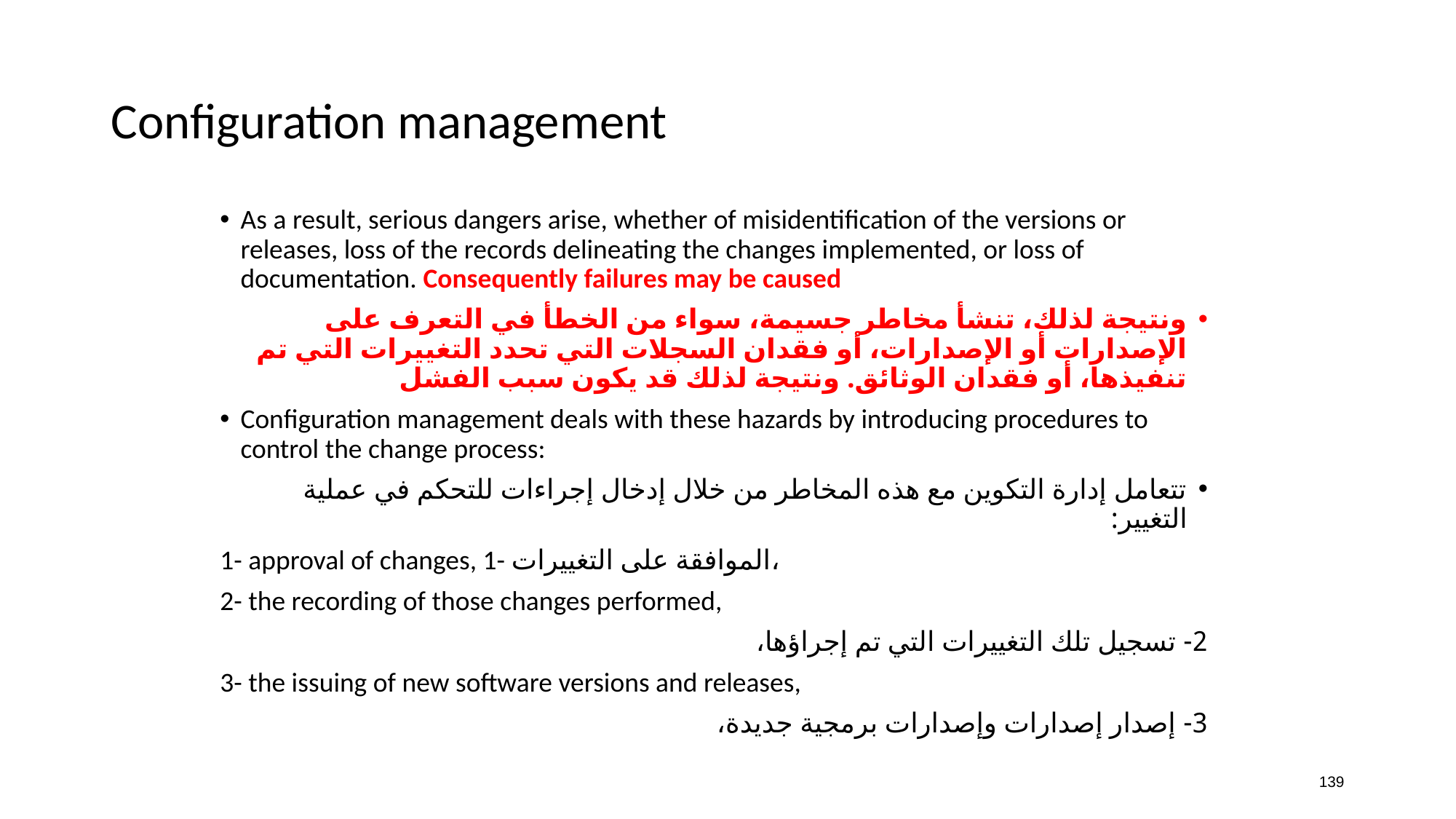

# Configuration management
As a result, serious dangers arise, whether of misidentification of the versions or releases, loss of the records delineating the changes implemented, or loss of documentation. Consequently failures may be caused
ونتيجة لذلك، تنشأ مخاطر جسيمة، سواء من الخطأ في التعرف على الإصدارات أو الإصدارات، أو فقدان السجلات التي تحدد التغييرات التي تم تنفيذها، أو فقدان الوثائق. ونتيجة لذلك قد يكون سبب الفشل
Configuration management deals with these hazards by introducing procedures to control the change process:
تتعامل إدارة التكوين مع هذه المخاطر من خلال إدخال إجراءات للتحكم في عملية التغيير:
1- approval of changes, 1- الموافقة على التغييرات،
2- the recording of those changes performed,
2- تسجيل تلك التغييرات التي تم إجراؤها،
3- the issuing of new software versions and releases,
3- إصدار إصدارات وإصدارات برمجية جديدة،
139